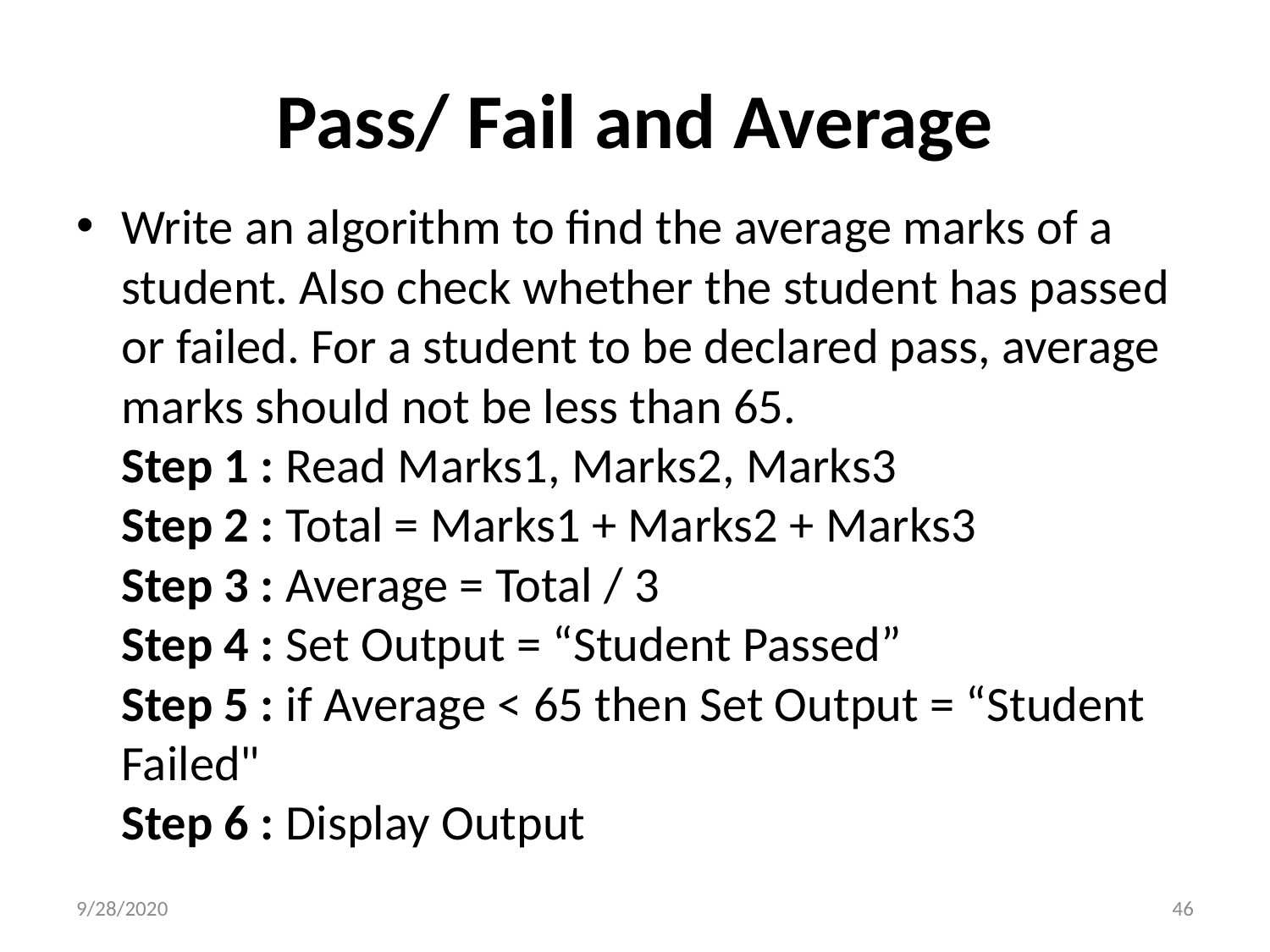

# Pass/ Fail and Average
Write an algorithm to find the average marks of a student. Also check whether the student has passed or failed. For a student to be declared pass, average marks should not be less than 65.
Step 1 : Read Marks1, Marks2, Marks3
Step 2 : Total = Marks1 + Marks2 + Marks3
Step 3 : Average = Total / 3
Step 4 : Set Output = “Student Passed”
Step 5 : if Average < 65 then Set Output = “Student Failed"
Step 6 : Display Output
9/28/2020
46